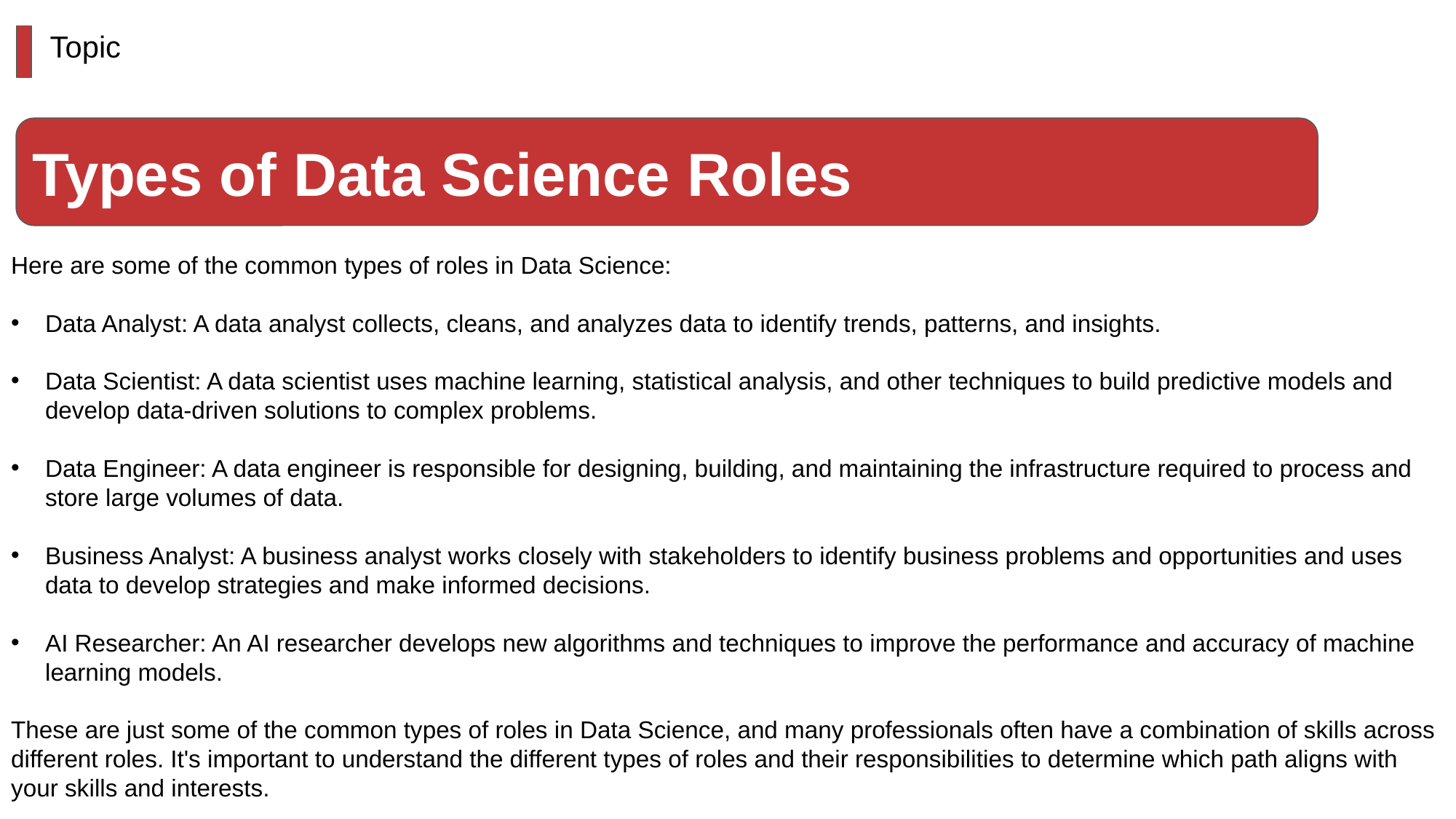

Here are some of the common types of roles in Data Science:

Data Analyst: A data analyst collects, cleans, and analyzes data to identify trends, patterns, and insights.

Data Scientist: A data scientist uses machine learning, statistical analysis, and other techniques to build predictive models and develop data-driven solutions to complex problems.

Data Engineer: A data engineer is responsible for designing, building, and maintaining the infrastructure required to process and store large volumes of data.

Business Analyst: A business analyst works closely with stakeholders to identify business problems and opportunities and uses data to develop strategies and make informed decisions.

AI Researcher: An AI researcher develops new algorithms and techniques to improve the performance and accuracy of machine learning models.

These are just some of the common types of roles in Data Science, and many professionals often have a combination of skills across different roles. It's important to understand the different types of roles and their responsibilities to determine which path aligns with your skills and interests.

Topic
Types of Data Science Roles